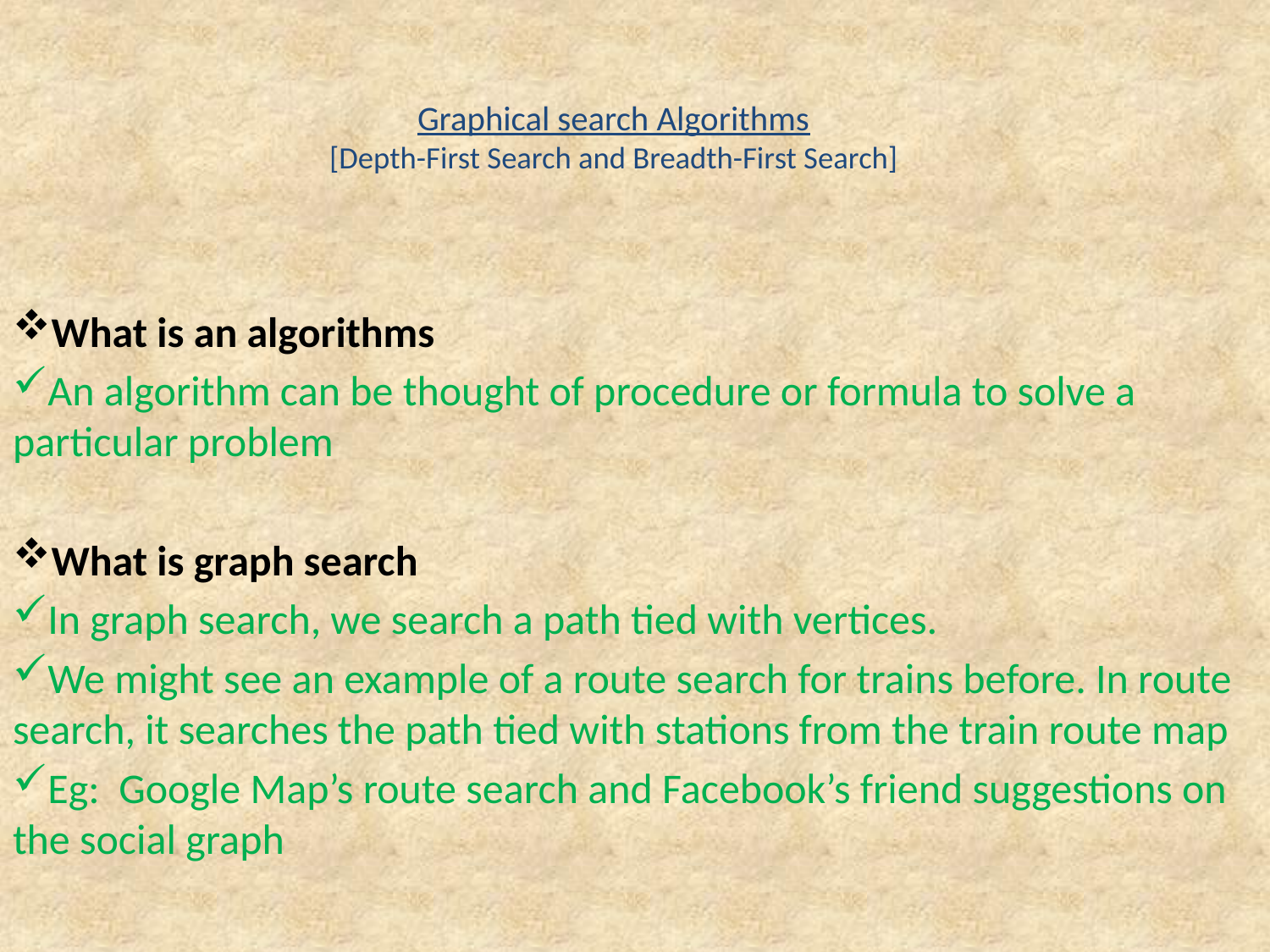

# Graphical search Algorithms [Depth-First Search and Breadth-First Search]

What is an algorithms
An algorithm can be thought of procedure or formula to solve a particular problem

What is graph search
In graph search, we search a path tied with vertices.
We might see an example of a route search for trains before. In route search, it searches the path tied with stations from the train route map
Eg:  Google Map’s route search and Facebook’s friend suggestions on the social graph

There are two basic graph search algorithms:
Breadth-first search (BFS) and
Depth-first search (DFS).